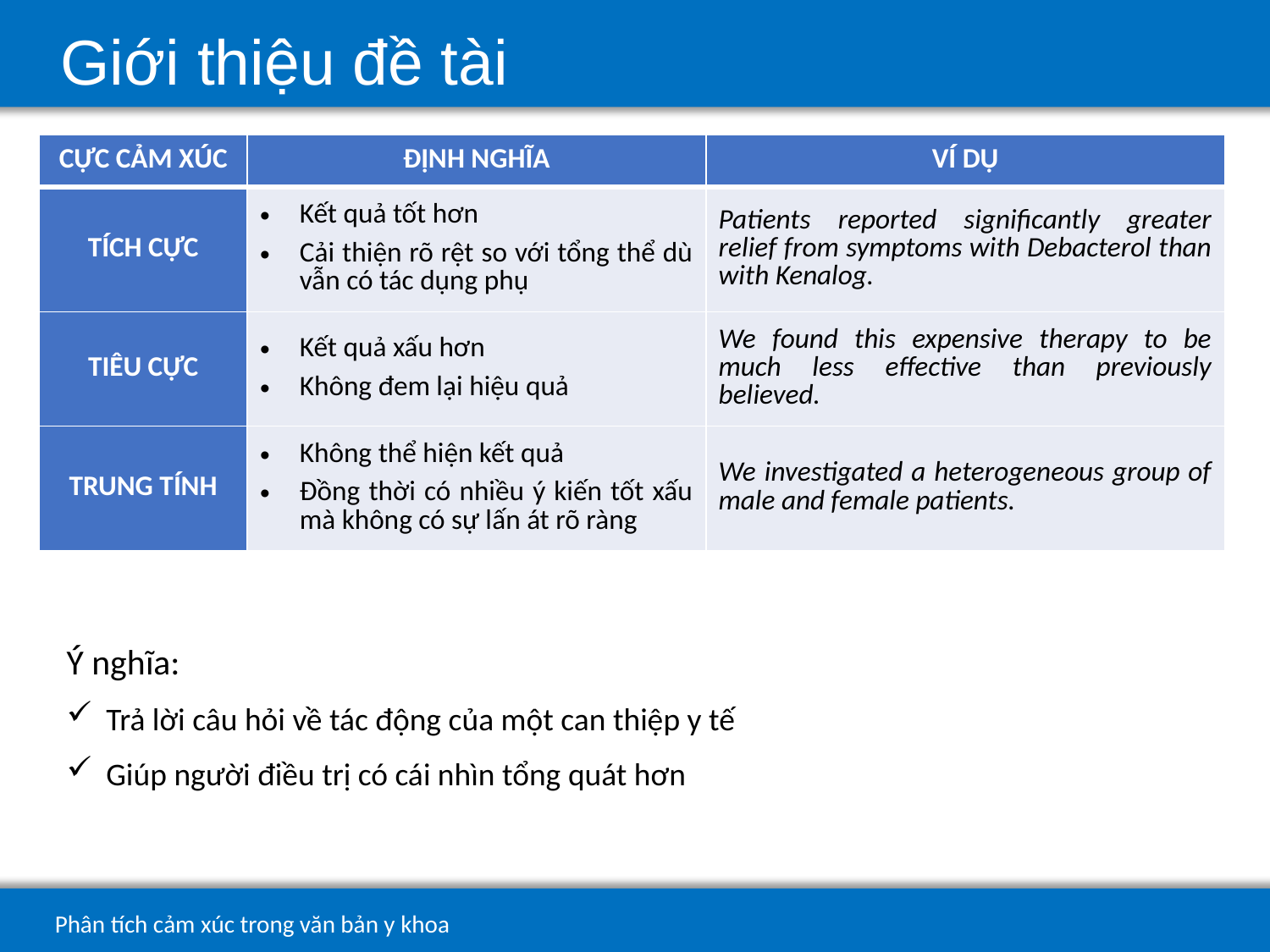

# Giới thiệu đề tài
| CỰC CẢM XÚC | ĐỊNH NGHĨA | VÍ DỤ |
| --- | --- | --- |
| TÍCH CỰC | Kết quả tốt hơn Cải thiện rõ rệt so với tổng thể dù vẫn có tác dụng phụ | Patients reported significantly greater relief from symptoms with Debacterol than with Kenalog. |
| TIÊU CỰC | Kết quả xấu hơn Không đem lại hiệu quả | We found this expensive therapy to be much less effective than previously believed. |
| TRUNG TÍNH | Không thể hiện kết quả Đồng thời có nhiều ý kiến tốt xấu mà không có sự lấn át rõ ràng | We investigated a heterogeneous group of male and female patients. |
Ý nghĩa:
Trả lời câu hỏi về tác động của một can thiệp y tế
Giúp người điều trị có cái nhìn tổng quát hơn

5
Phân tích cảm xúc trong văn bản y khoa